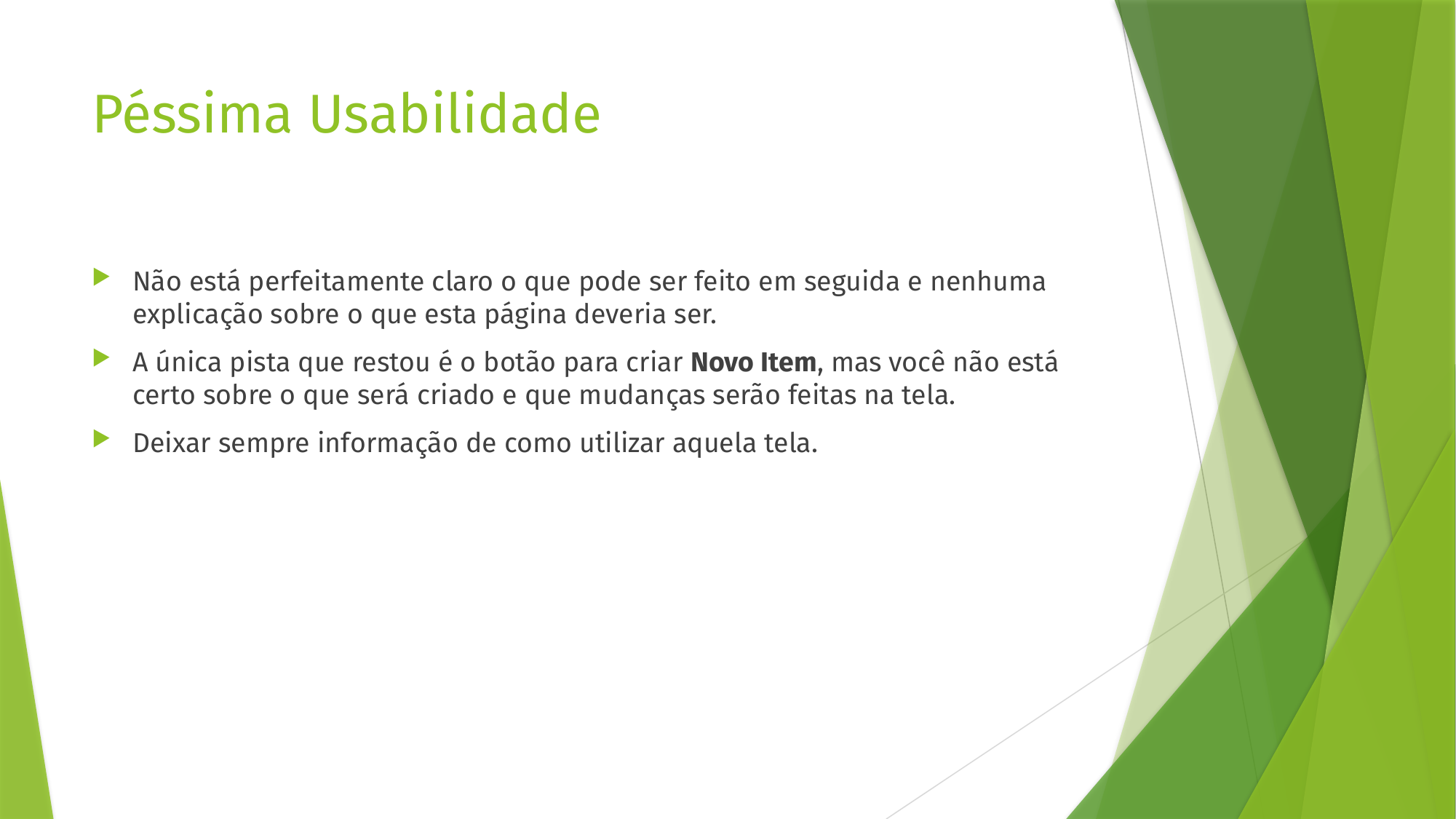

# Péssima Usabilidade
Não está perfeitamente claro o que pode ser feito em seguida e nenhuma explicação sobre o que esta página deveria ser.
A única pista que restou é o botão para criar Novo Item, mas você não está certo sobre o que será criado e que mudanças serão feitas na tela.
Deixar sempre informação de como utilizar aquela tela.